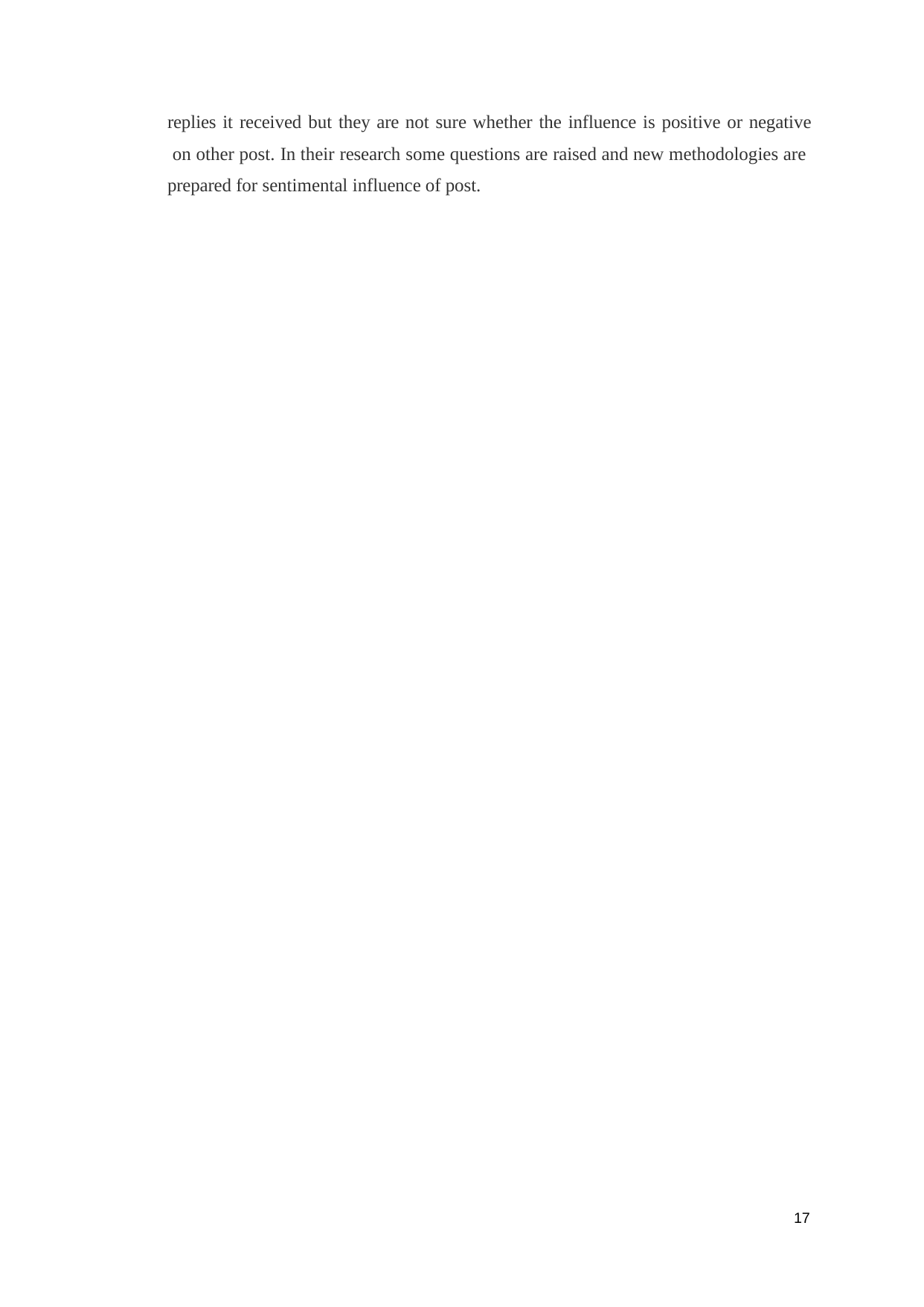

replies it received but they are not sure whether the influence is positive or negative  on other post. In their research some questions are raised and new methodologies are  prepared for sentimental influence of post.
17